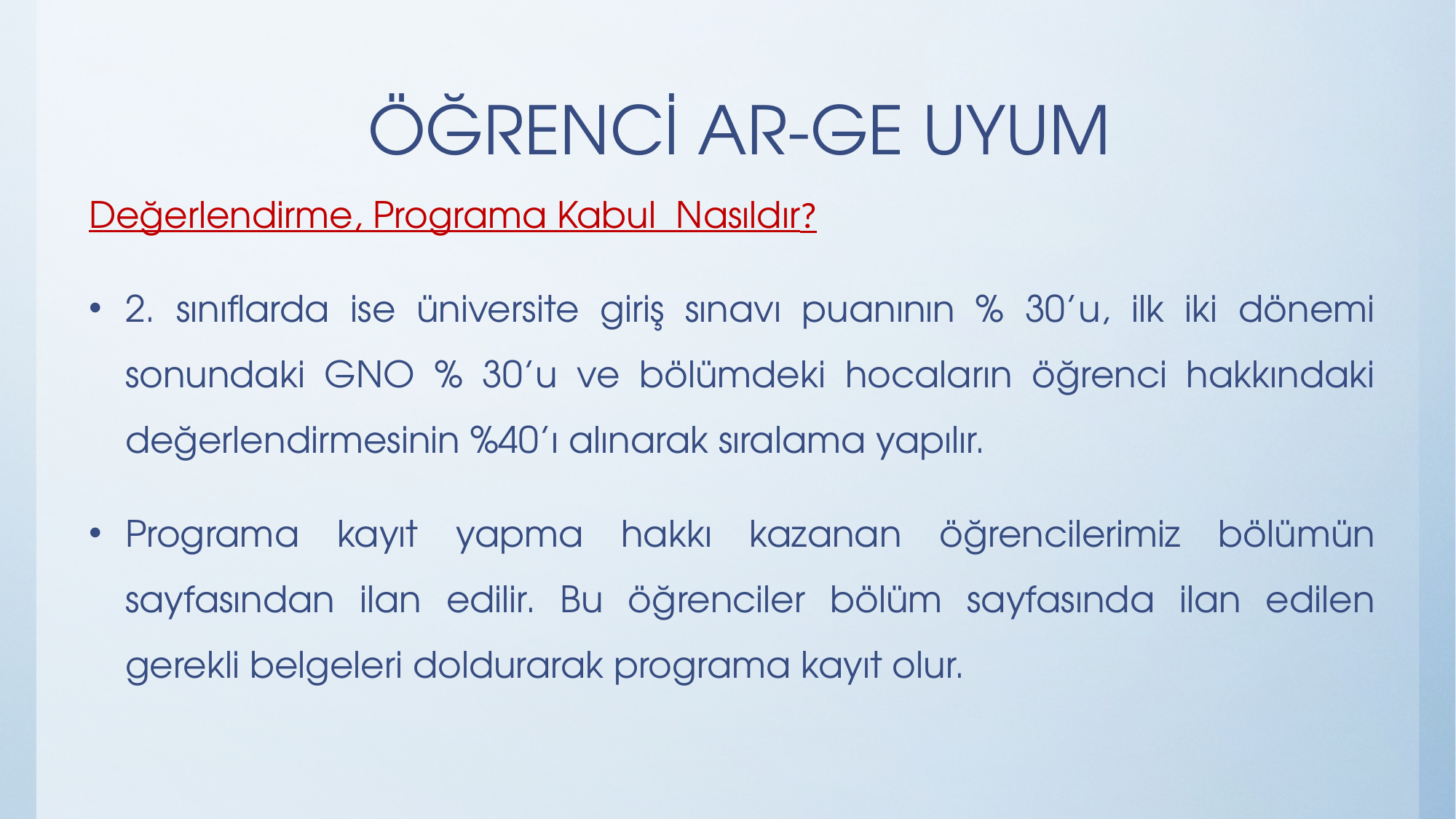

# ÖĞRENCİ AR-GE UYUM
Değerlendirme, Programa Kabul  Nasıldır?
2. sınıflarda ise üniversite giriş sınavı puanının % 30’u, ilk iki dönemi sonundaki GNO % 30’u ve bölümdeki hocaların öğrenci hakkındaki değerlendirmesinin %40’ı alınarak sıralama yapılır.
Programa kayıt yapma hakkı kazanan öğrencilerimiz bölümün sayfasından ilan edilir. Bu öğrenciler bölüm sayfasında ilan edilen gerekli belgeleri doldurarak programa kayıt olur.